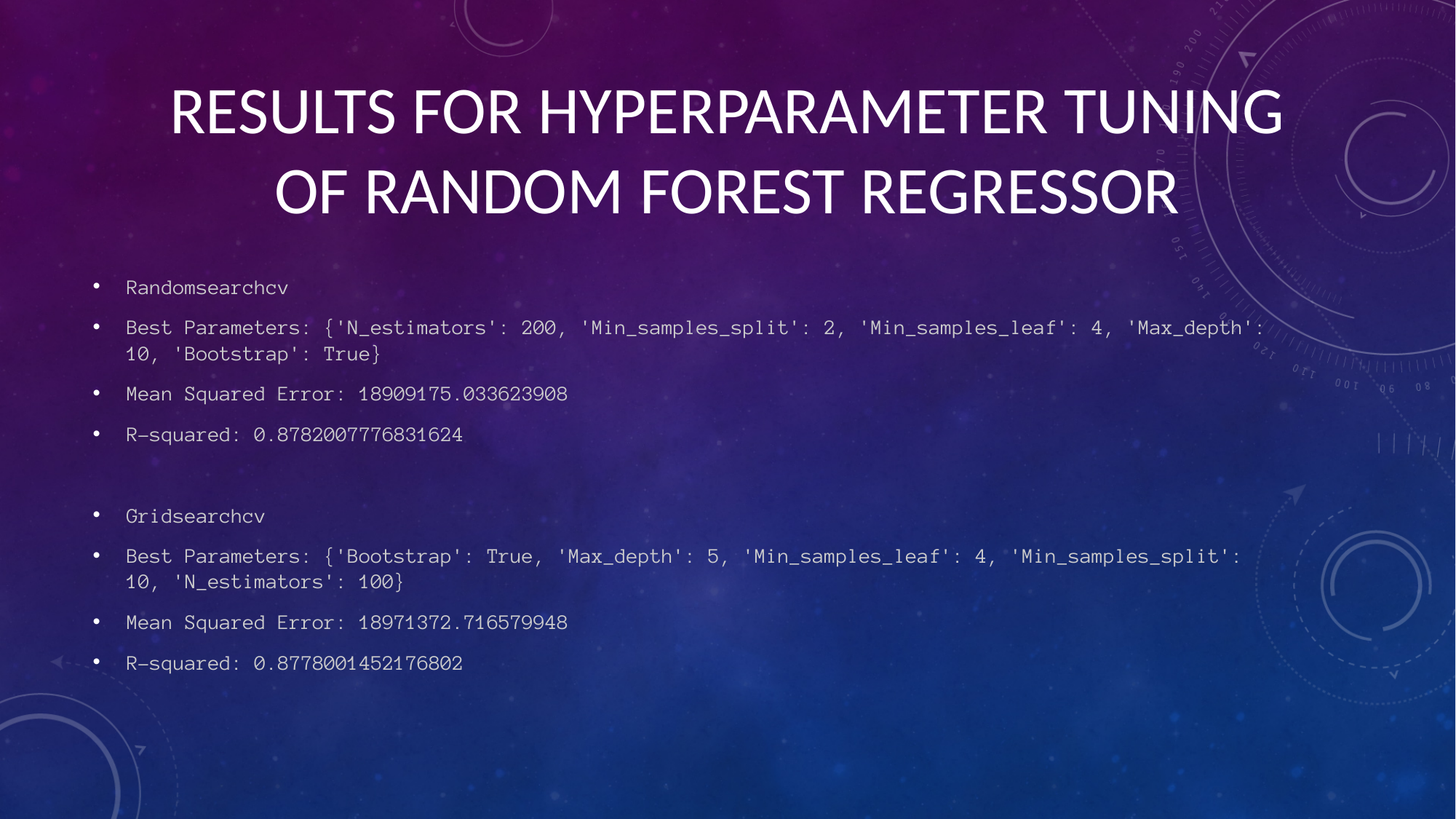

# Results for HYPERPARAMETER TUNING of RANDOM FOREST REGRESSOR
Randomsearchcv
Best Parameters: {'N_estimators': 200, 'Min_samples_split': 2, 'Min_samples_leaf': 4, 'Max_depth': 10, 'Bootstrap': True}
Mean Squared Error: 18909175.033623908
R-squared: 0.8782007776831624

Gridsearchcv
Best Parameters: {'Bootstrap': True, 'Max_depth': 5, 'Min_samples_leaf': 4, 'Min_samples_split': 10, 'N_estimators': 100}
Mean Squared Error: 18971372.716579948
R-squared: 0.8778001452176802